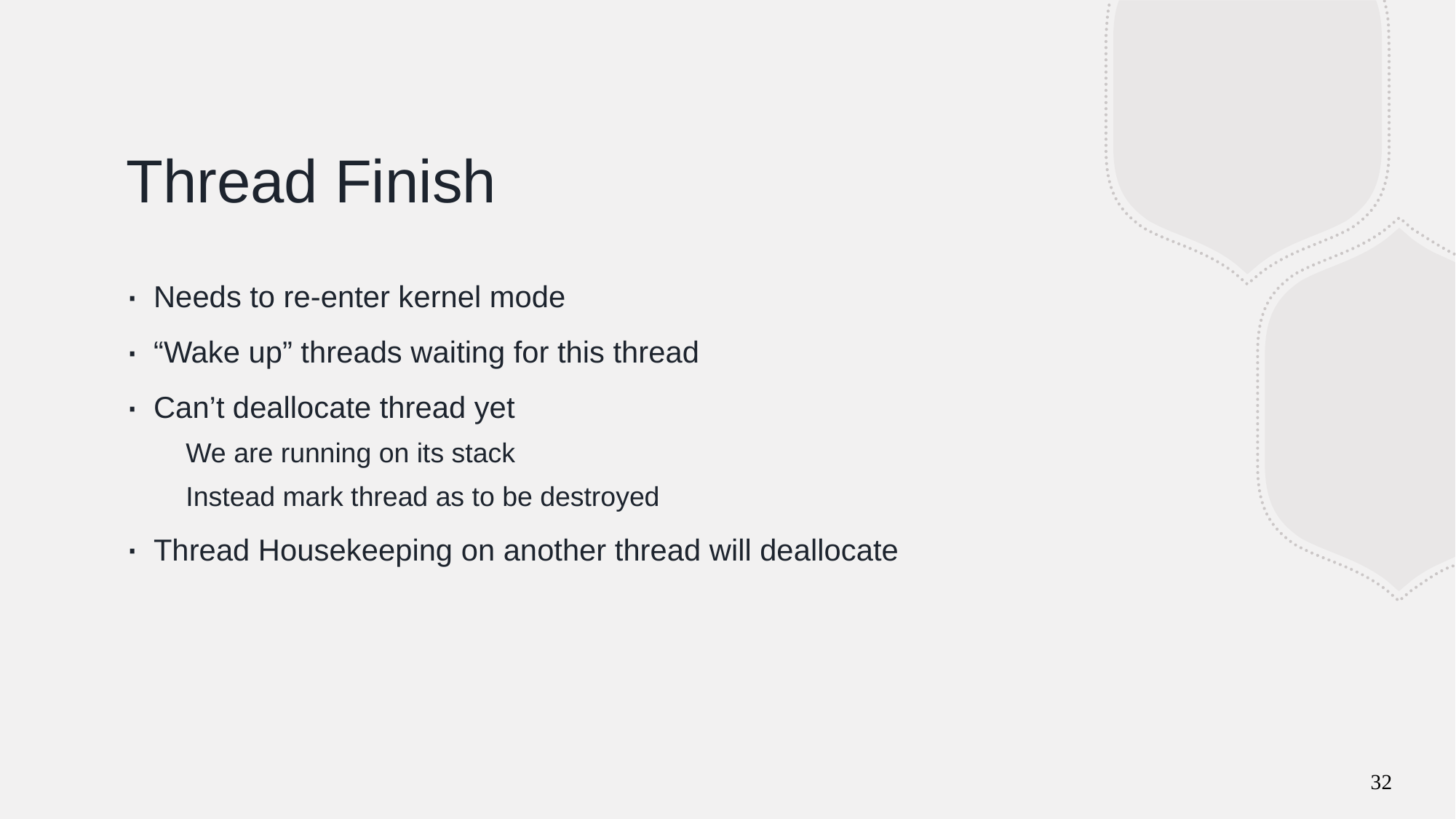

# Thread Finish
Needs to re-enter kernel mode
“Wake up” threads waiting for this thread
Can’t deallocate thread yet
We are running on its stack
Instead mark thread as to be destroyed
Thread Housekeeping on another thread will deallocate
32